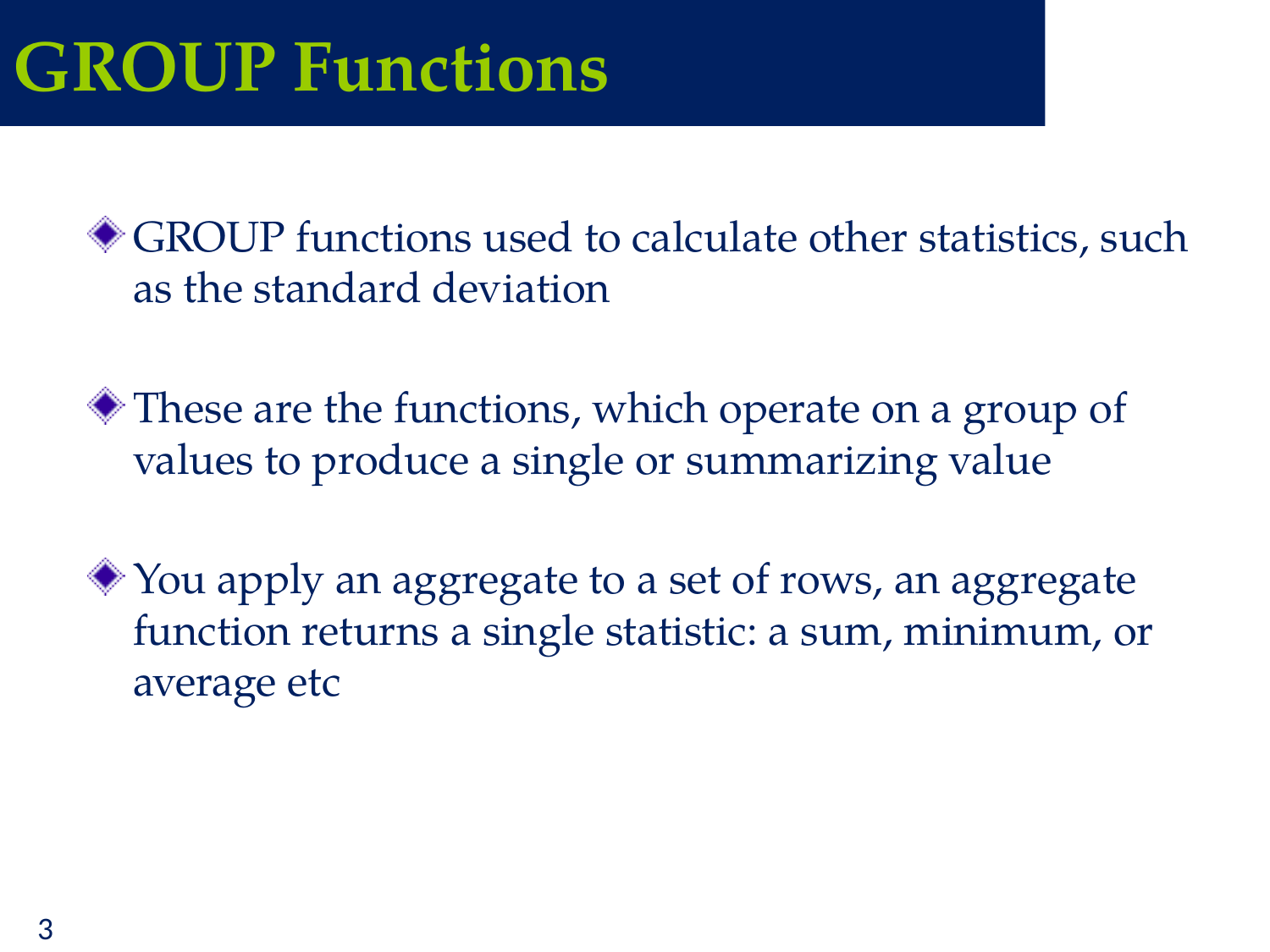

# GROUP Functions

GROUP functions used to calculate other statistics, such as the standard deviation

These are the functions, which operate on a group of values to produce a single or summarizing value

You apply an aggregate to a set of rows, an aggregate function returns a single statistic: a sum, minimum, or average etc

3